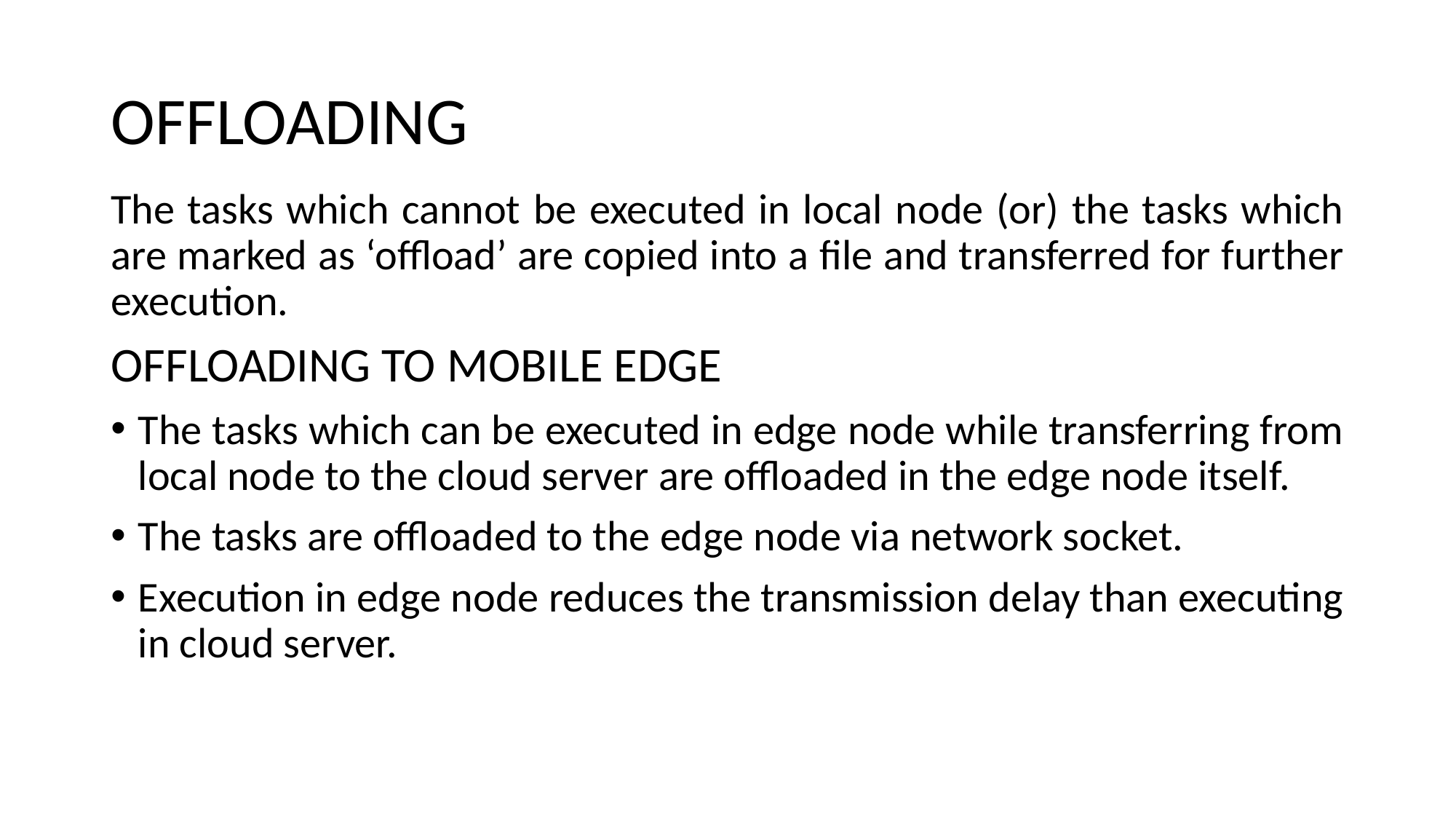

# OFFLOADING
The tasks which cannot be executed in local node (or) the tasks which are marked as ‘offload’ are copied into a file and transferred for further execution.
OFFLOADING TO MOBILE EDGE
The tasks which can be executed in edge node while transferring from local node to the cloud server are offloaded in the edge node itself.
The tasks are offloaded to the edge node via network socket.
Execution in edge node reduces the transmission delay than executing in cloud server.